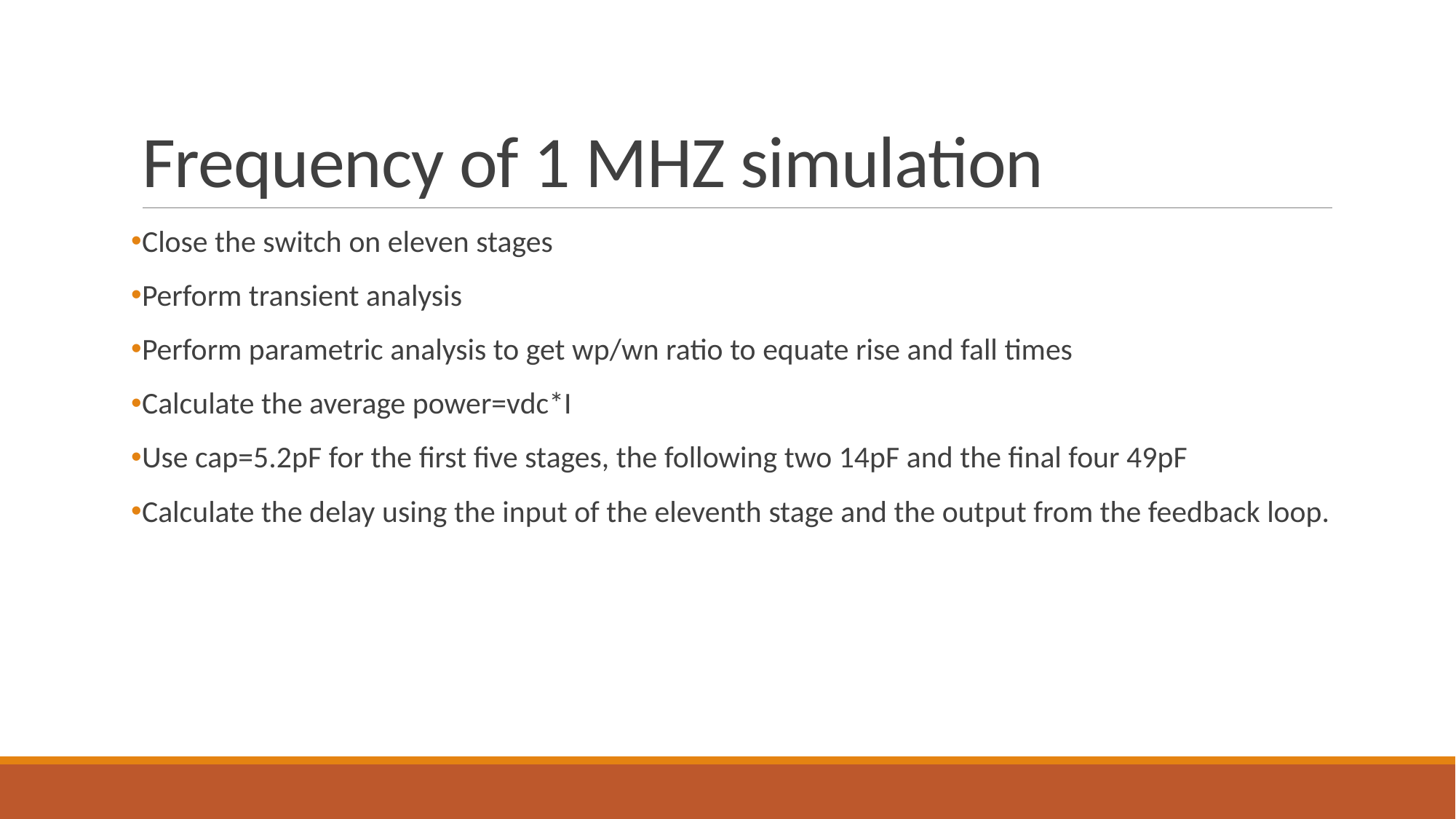

# Frequency of 1 MHZ simulation
Close the switch on eleven stages
Perform transient analysis
Perform parametric analysis to get wp/wn ratio to equate rise and fall times
Calculate the average power=vdc*I
Use cap=5.2pF for the first five stages, the following two 14pF and the final four 49pF
Calculate the delay using the input of the eleventh stage and the output from the feedback loop.